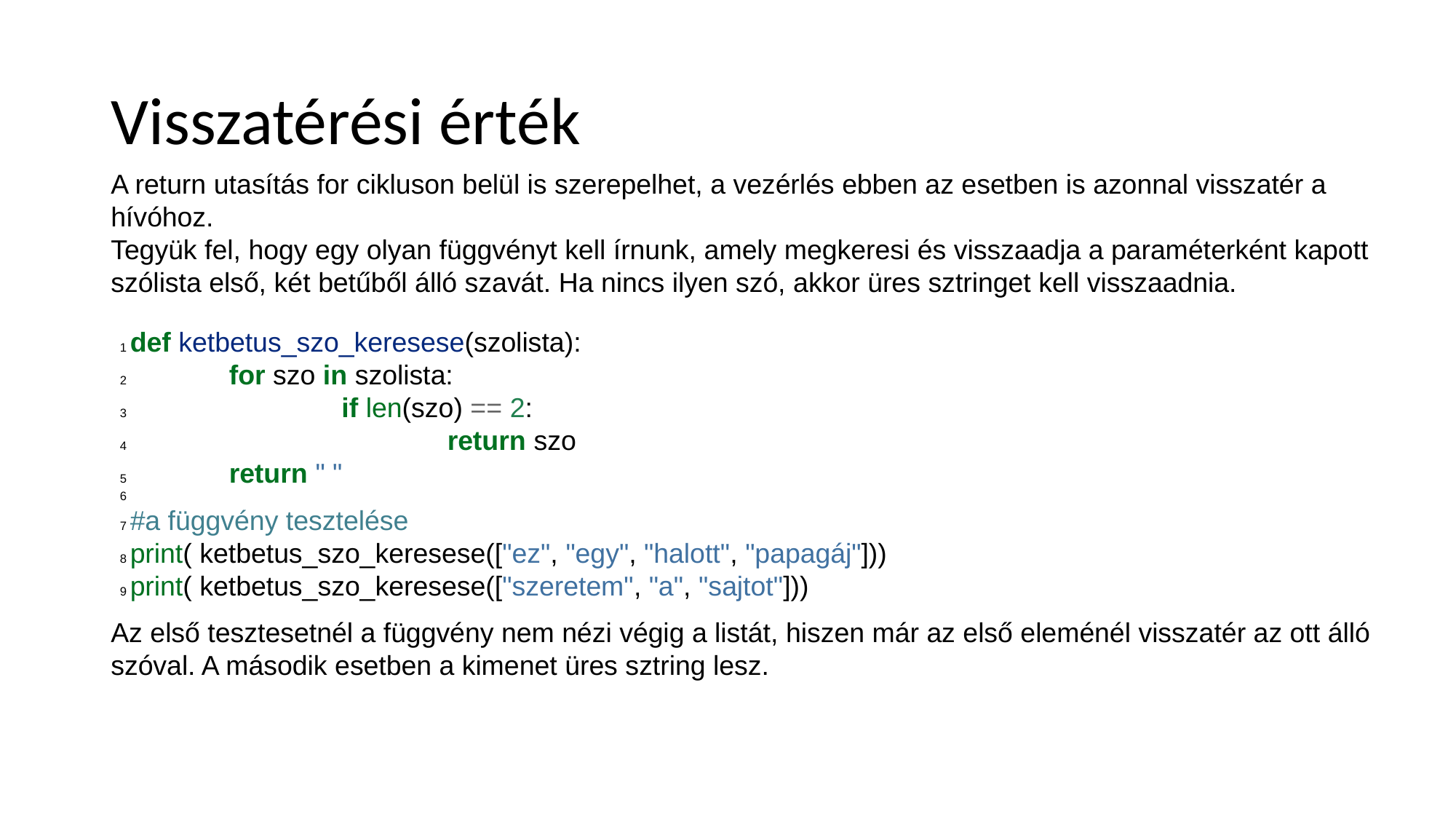

# Visszatérési érték
A return utasítás for cikluson belül is szerepelhet, a vezérlés ebben az esetben is azonnal visszatér a hívóhoz.
Tegyük fel, hogy egy olyan függvényt kell írnunk, amely megkeresi és visszaadja a paraméterként kapott szólista első, két betűből álló szavát. Ha nincs ilyen szó, akkor üres sztringet kell visszaadnia.
1 def ketbetus_szo_keresese(szolista):
2 	for szo in szolista:
3		 if len(szo) == 2:
4 			return szo
5 	return " "
6
7 #a függvény tesztelése
8 print( ketbetus_szo_keresese(["ez", "egy", "halott", "papagáj"]))
9 print( ketbetus_szo_keresese(["szeretem", "a", "sajtot"]))
Az első tesztesetnél a függvény nem nézi végig a listát, hiszen már az első eleménél visszatér az ott álló szóval. A második esetben a kimenet üres sztring lesz.